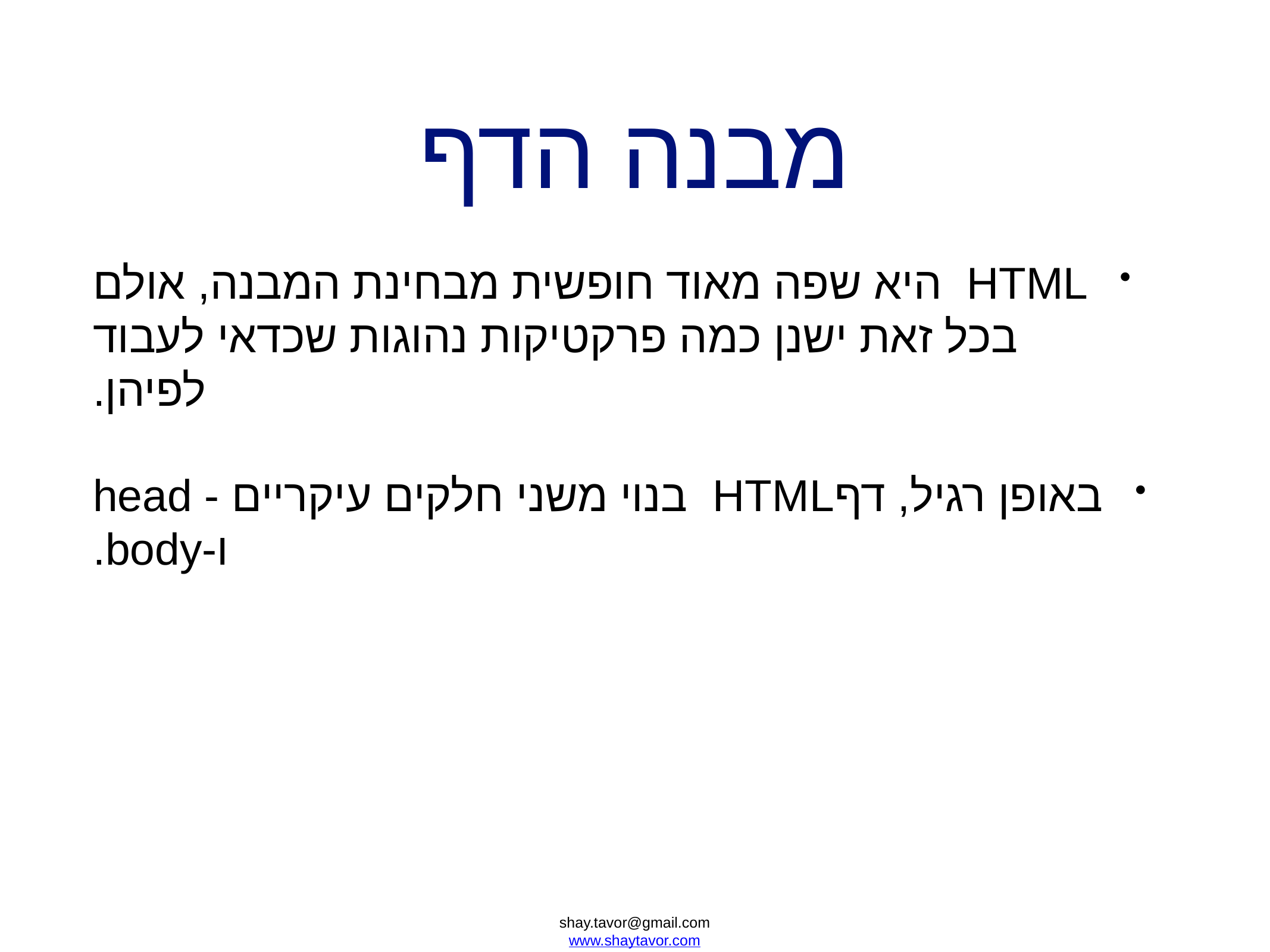

# מבנה הדף
HTML  היא שפה מאוד חופשית מבחינת המבנה, אולם בכל זאת ישנן כמה פרקטיקות נהוגות שכדאי לעבוד לפיהן.
באופן רגיל, דףHTML  בנוי משני חלקים עיקריים - head ו-body.